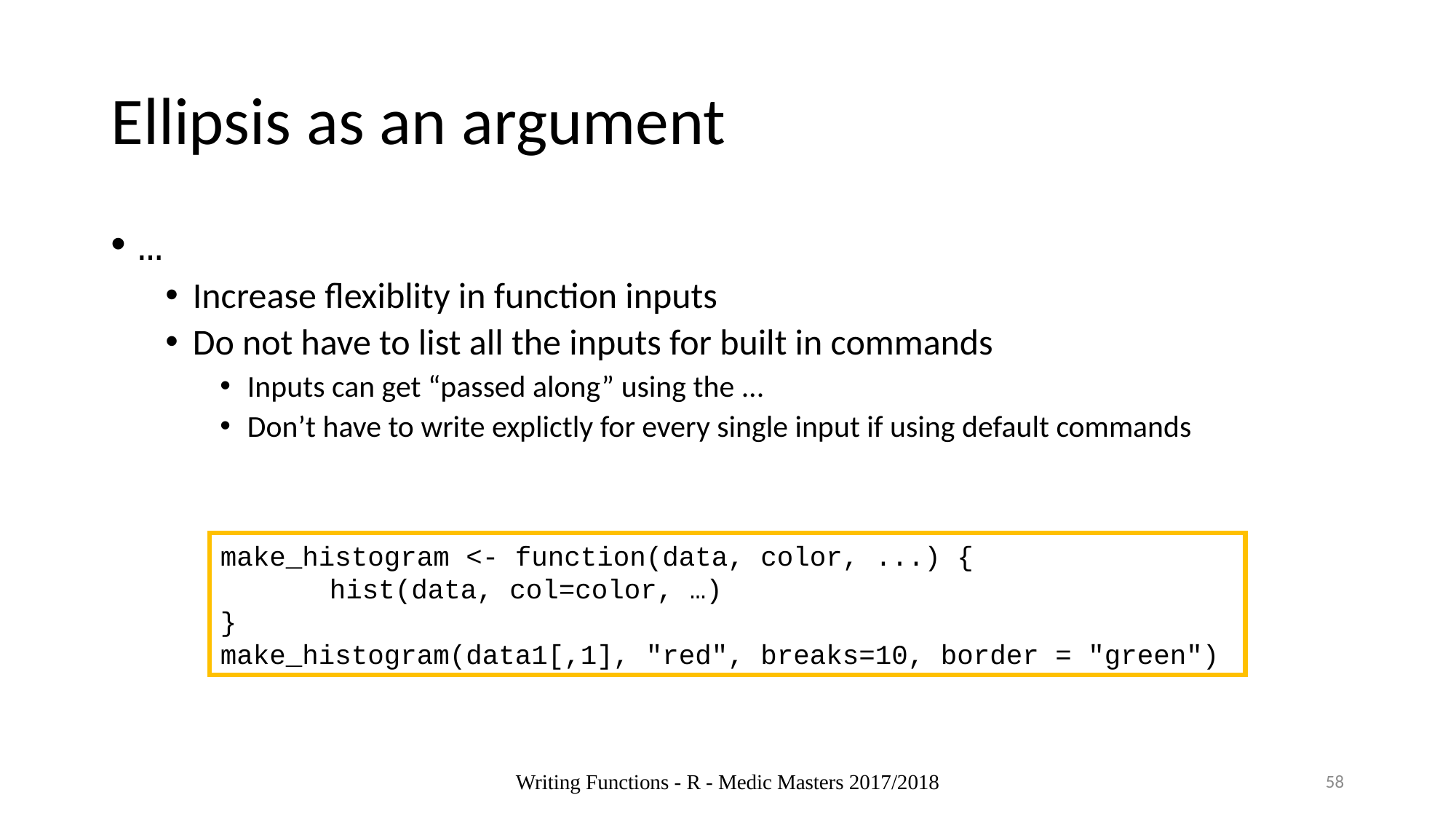

# Ellipsis as an argument
…
Increase flexiblity in function inputs
Do not have to list all the inputs for built in commands
Inputs can get “passed along” using the ...
Don’t have to write explictly for every single input if using default commands
make_histogram <- function(data, color, ...) {
	hist(data, col=color, …)
}
make_histogram(data1[,1], "red", breaks=10, border = "green")
Writing Functions - R - Medic Masters 2017/2018
58